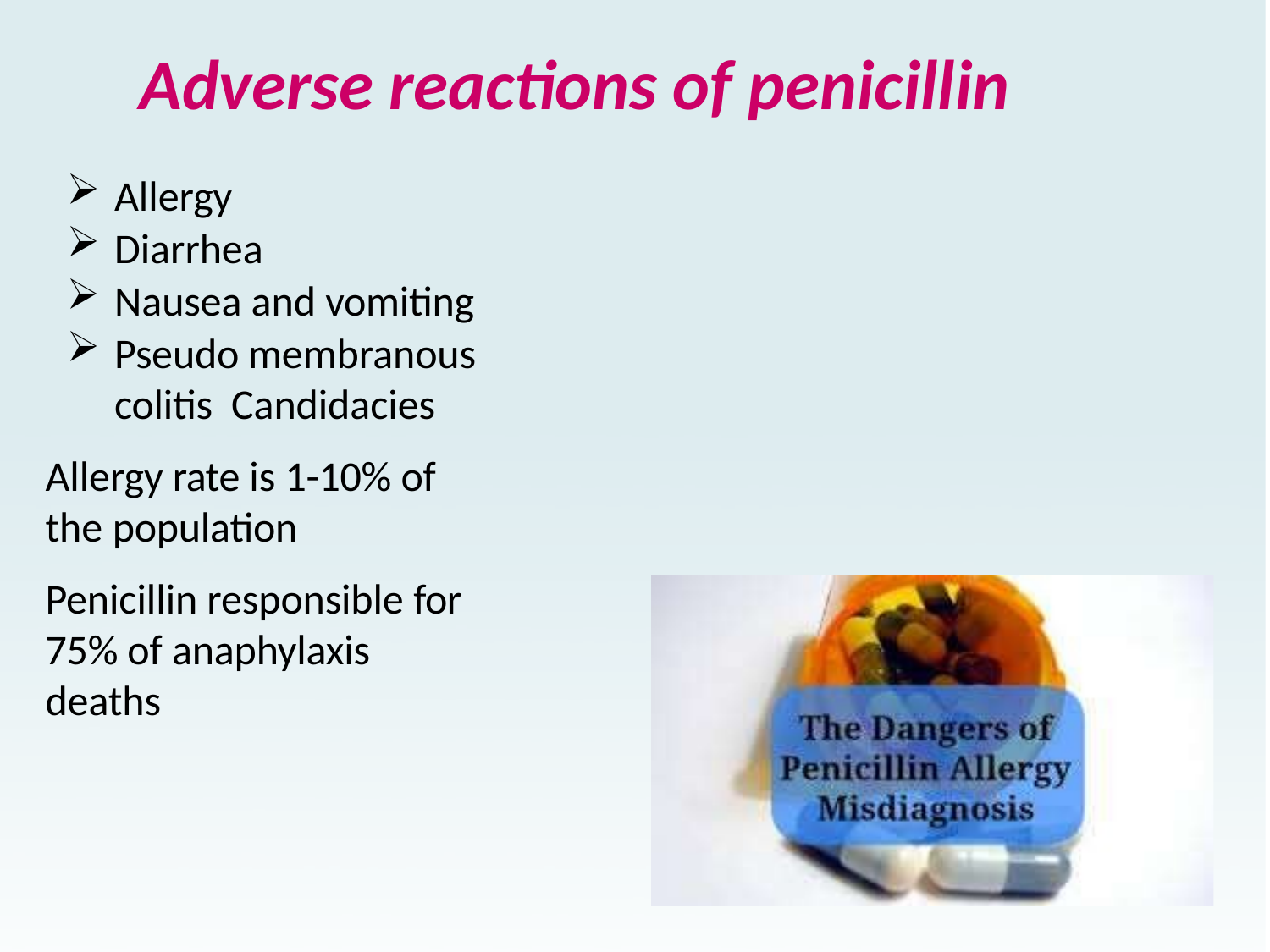

# Adverse reactions of penicillin
Allergy
Diarrhea
Nausea and vomiting
Pseudo membranous colitis  Candidacies
Allergy rate is 1-10% of the population
Penicillin responsible for 75% of anaphylaxis deaths